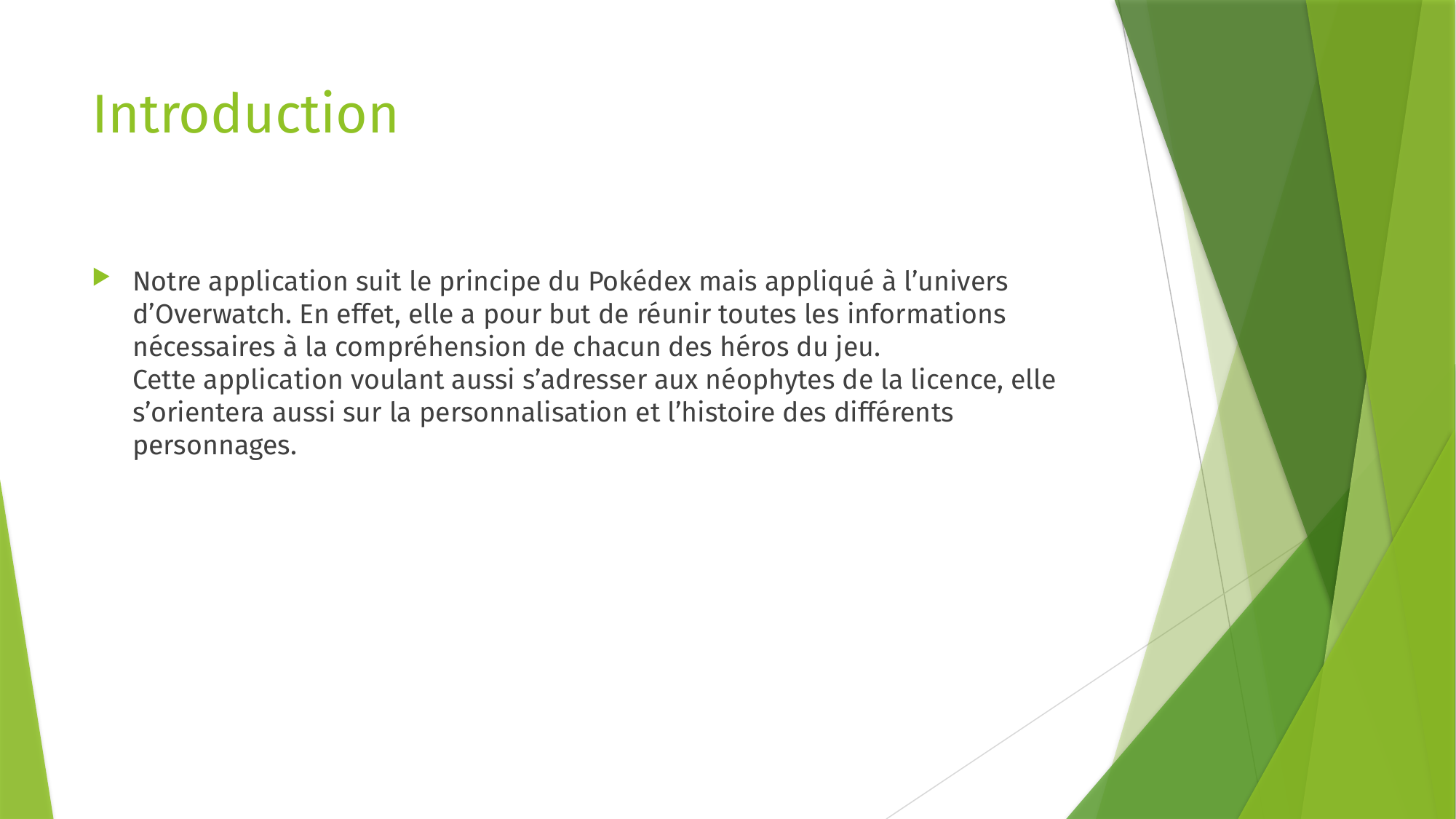

# Introduction
Notre application suit le principe du Pokédex mais appliqué à l’univers d’Overwatch. En effet, elle a pour but de réunir toutes les informations nécessaires à la compréhension de chacun des héros du jeu.
Cette application voulant aussi s’adresser aux néophytes de la licence, elle s’orientera aussi sur la personnalisation et l’histoire des différents personnages.